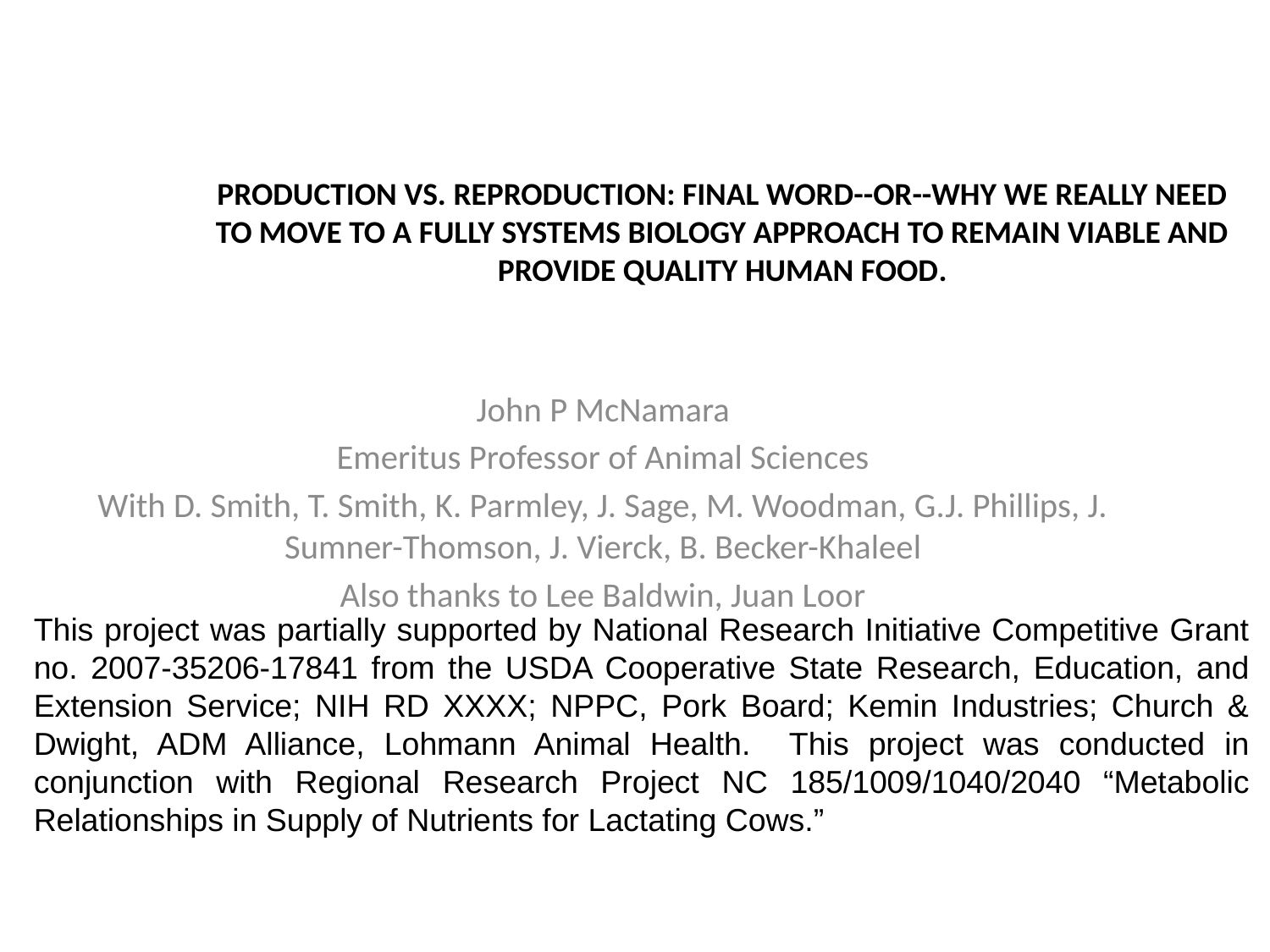

# PRODUCTION VS. REPRODUCTION: FINAL WORD--or--Why we really need to move to a fully Systems Biology approach to remain viable and provide quality human food.
John P McNamara
Emeritus Professor of Animal Sciences
With D. Smith, T. Smith, K. Parmley, J. Sage, M. Woodman, G.J. Phillips, J. Sumner-Thomson, J. Vierck, B. Becker-Khaleel
Also thanks to Lee Baldwin, Juan Loor
This project was partially supported by National Research Initiative Competitive Grant no. 2007-35206-17841 from the USDA Cooperative State Research, Education, and Extension Service; NIH RD XXXX; NPPC, Pork Board; Kemin Industries; Church & Dwight, ADM Alliance, Lohmann Animal Health.  This project was conducted in conjunction with Regional Research Project NC 185/1009/1040/2040 “Metabolic Relationships in Supply of Nutrients for Lactating Cows.”